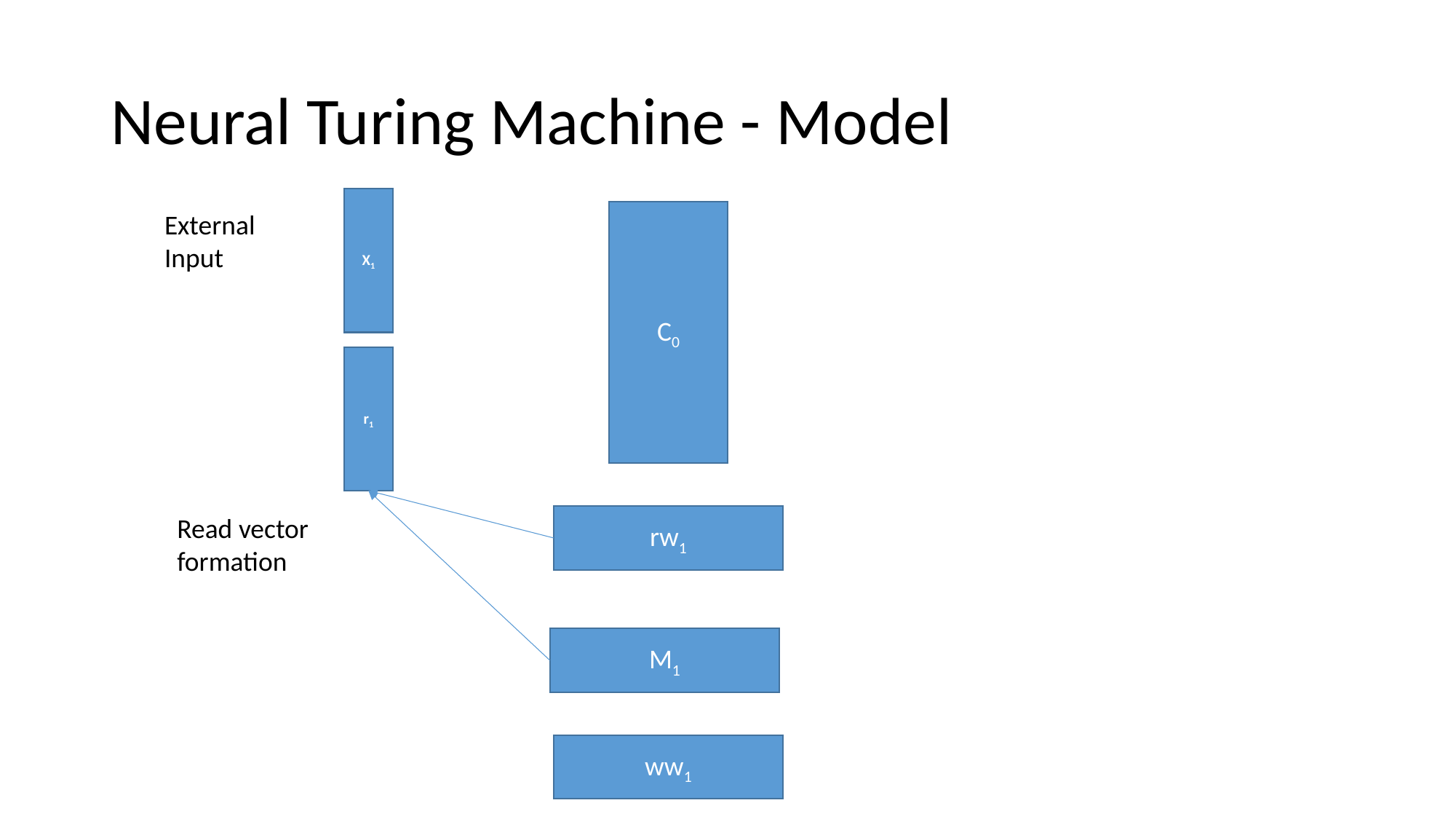

# Neural Turing Machine - Model
X1
External Input
C0
r1
Read vector formation
rw1
M1
ww1